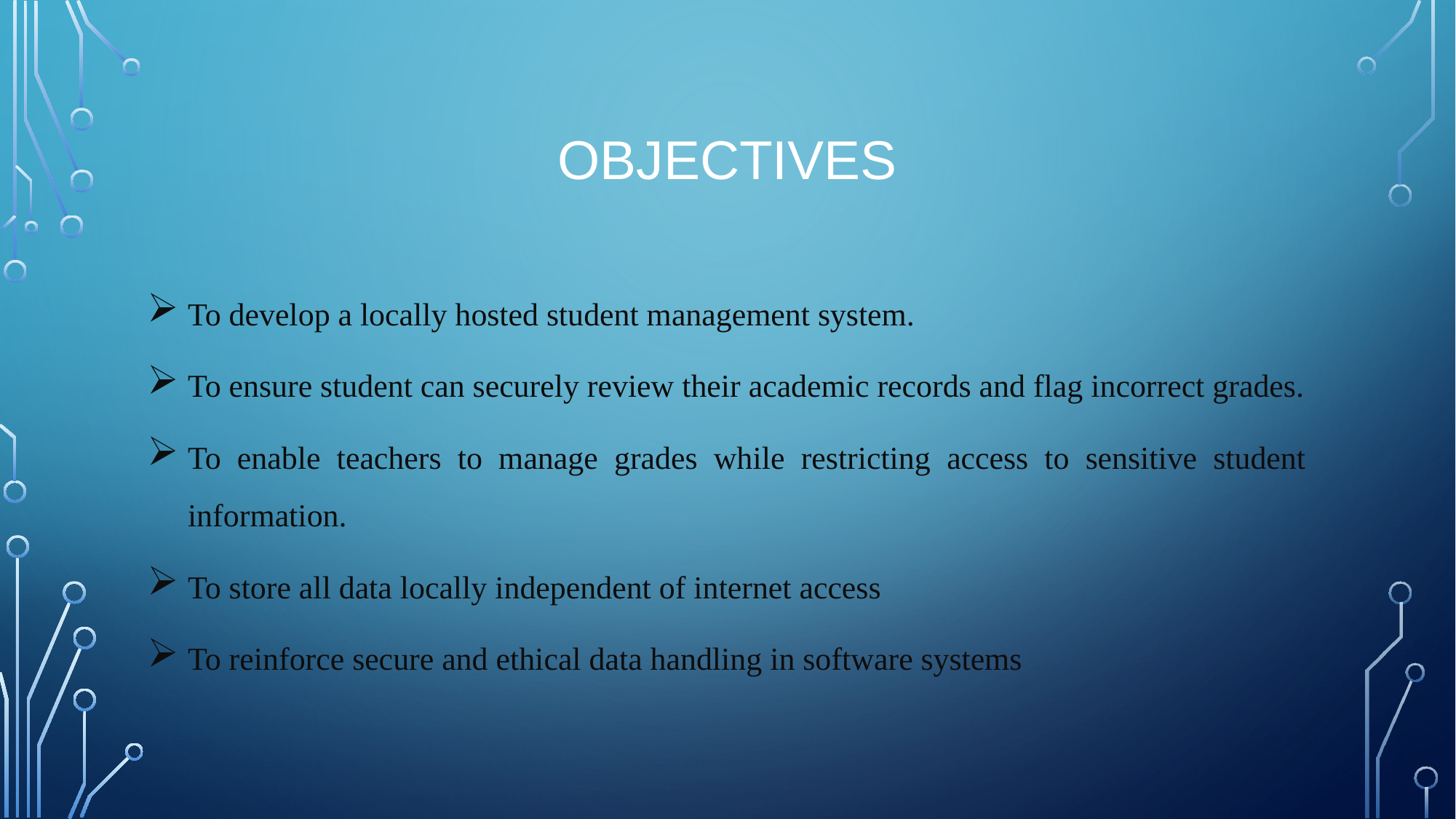

# Objectives
To develop a locally hosted student management system.
To ensure student can securely review their academic records and flag incorrect grades.
To enable teachers to manage grades while restricting access to sensitive student information.
To store all data locally independent of internet access
To reinforce secure and ethical data handling in software systems